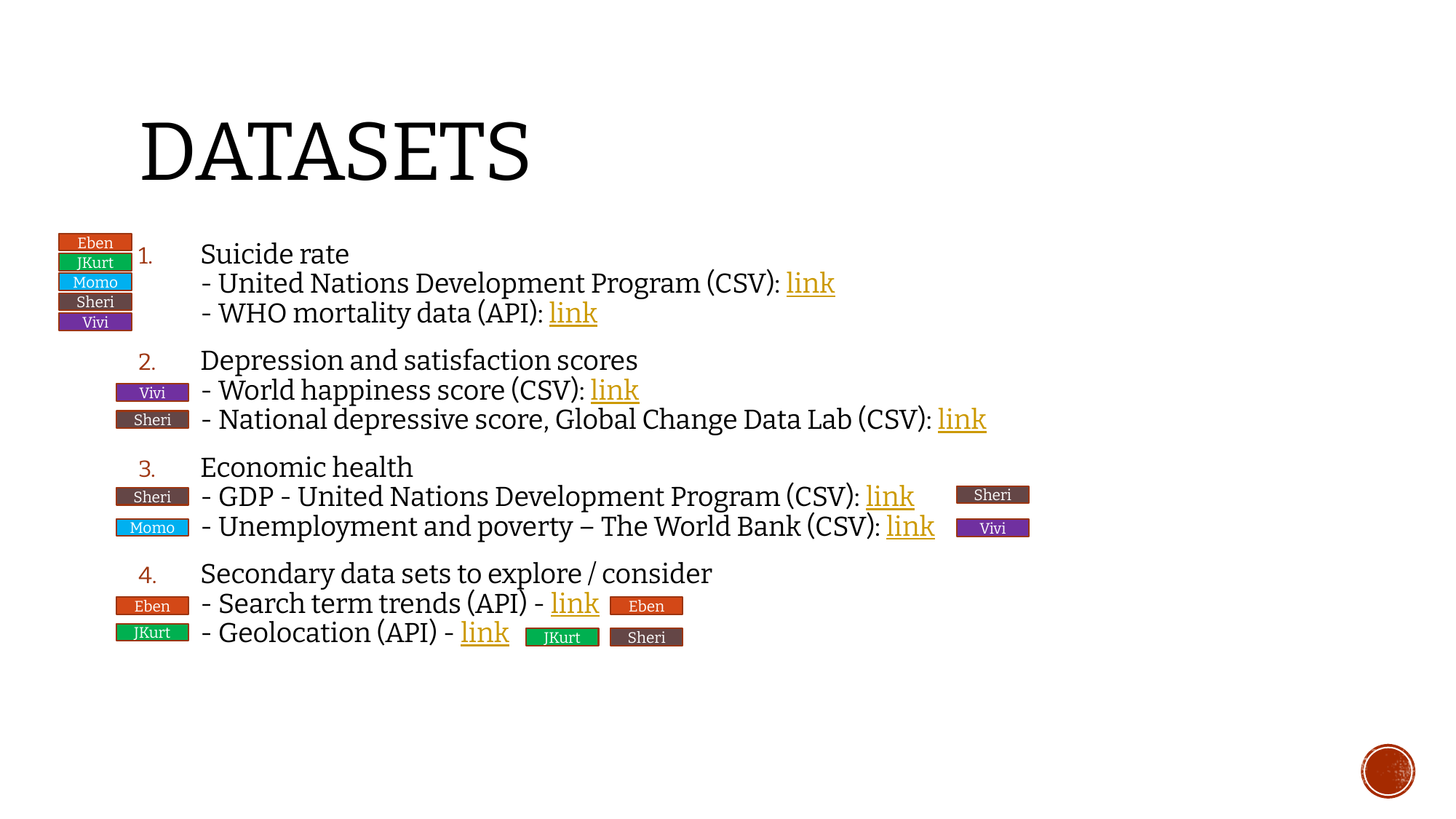

# Datasets
Eben
JKurt
Momo
Sheri
Vivi
Suicide rate
- United Nations Development Program (CSV): link
- WHO mortality data (API): link
Depression and satisfaction scores
- World happiness score (CSV): link
- National depressive score, Global Change Data Lab (CSV): link
Economic health
- GDP - United Nations Development Program (CSV): link
- Unemployment and poverty – The World Bank (CSV): link
Secondary data sets to explore / consider
- Search term trends (API) - link
- Geolocation (API) - link
Vivi
Sheri
Sheri
Sheri
Momo
Vivi
Eben
Eben
JKurt
JKurt
Sheri